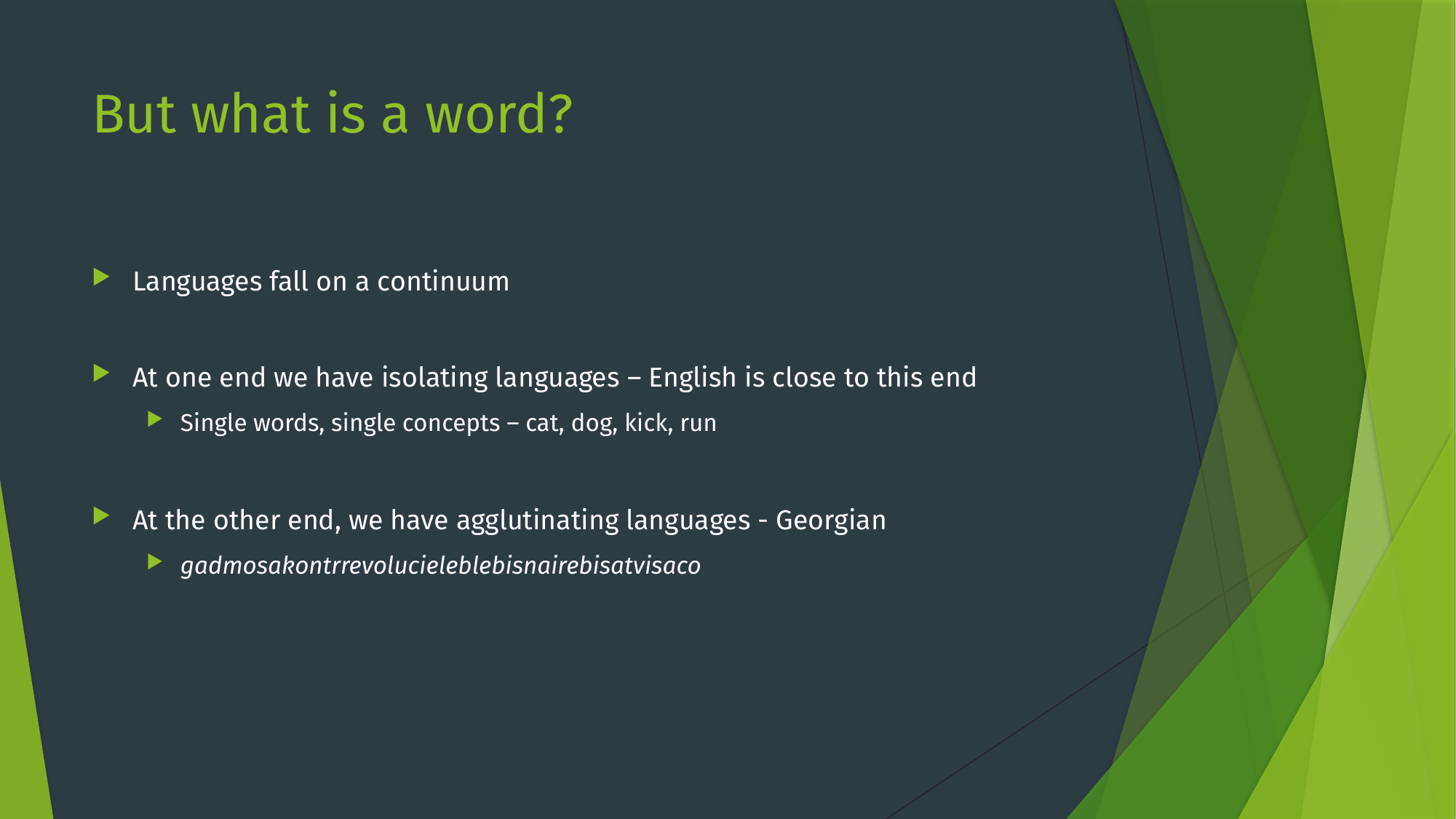

# But what is a word?
Languages fall on a continuum

At one end we have isolating languages – English is close to this end
Single words, single concepts – cat, dog, kick, run

At the other end, we have agglutinating languages - Georgian
gadmosakontrrevolucieleblebisnairebisatvisaco